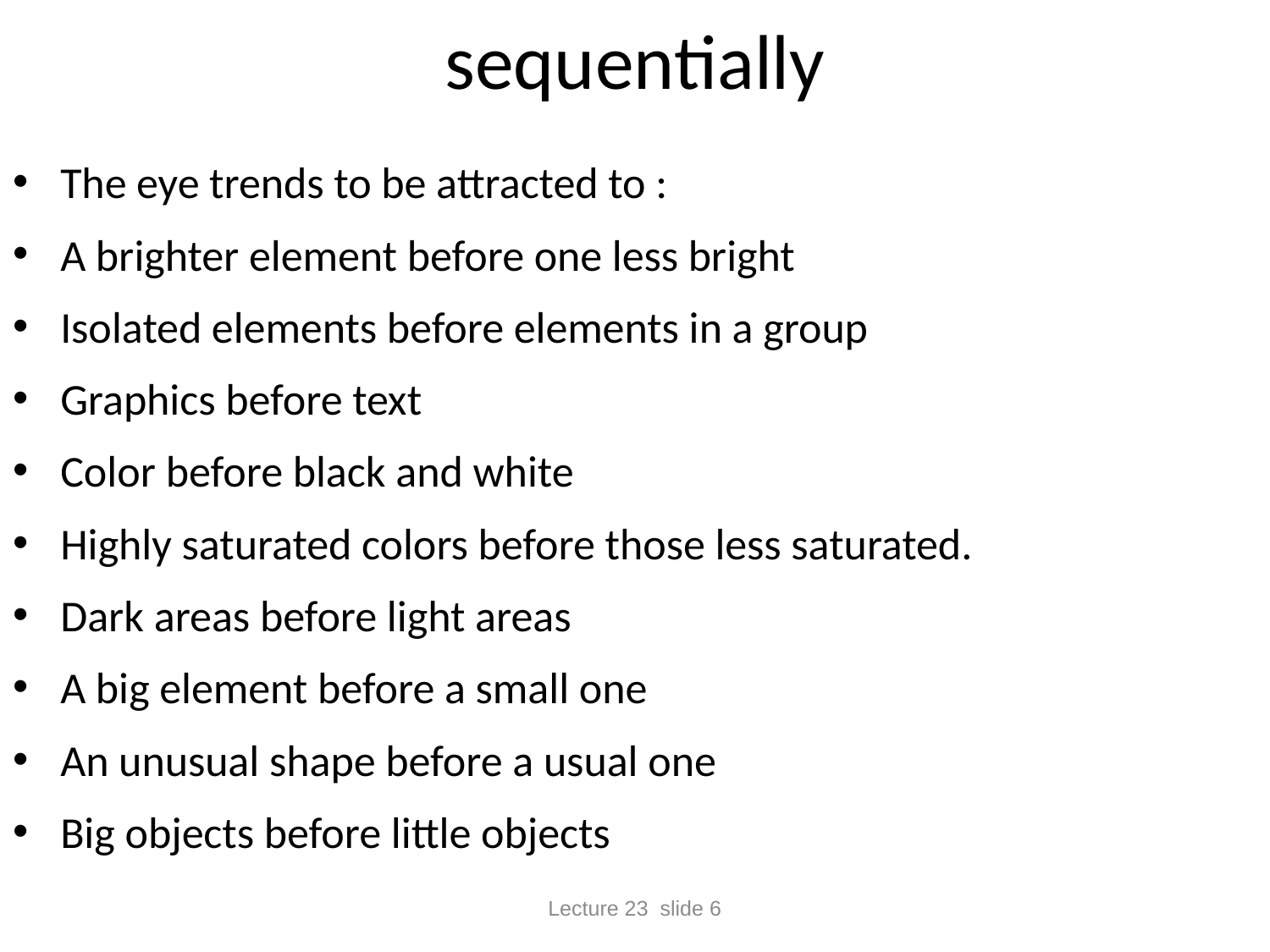

# sequentially
The eye trends to be attracted to :
A brighter element before one less bright
Isolated elements before elements in a group
Graphics before text
Color before black and white
Highly saturated colors before those less saturated.
Dark areas before light areas
A big element before a small one
An unusual shape before a usual one
Big objects before little objects
Lecture 23  slide 6